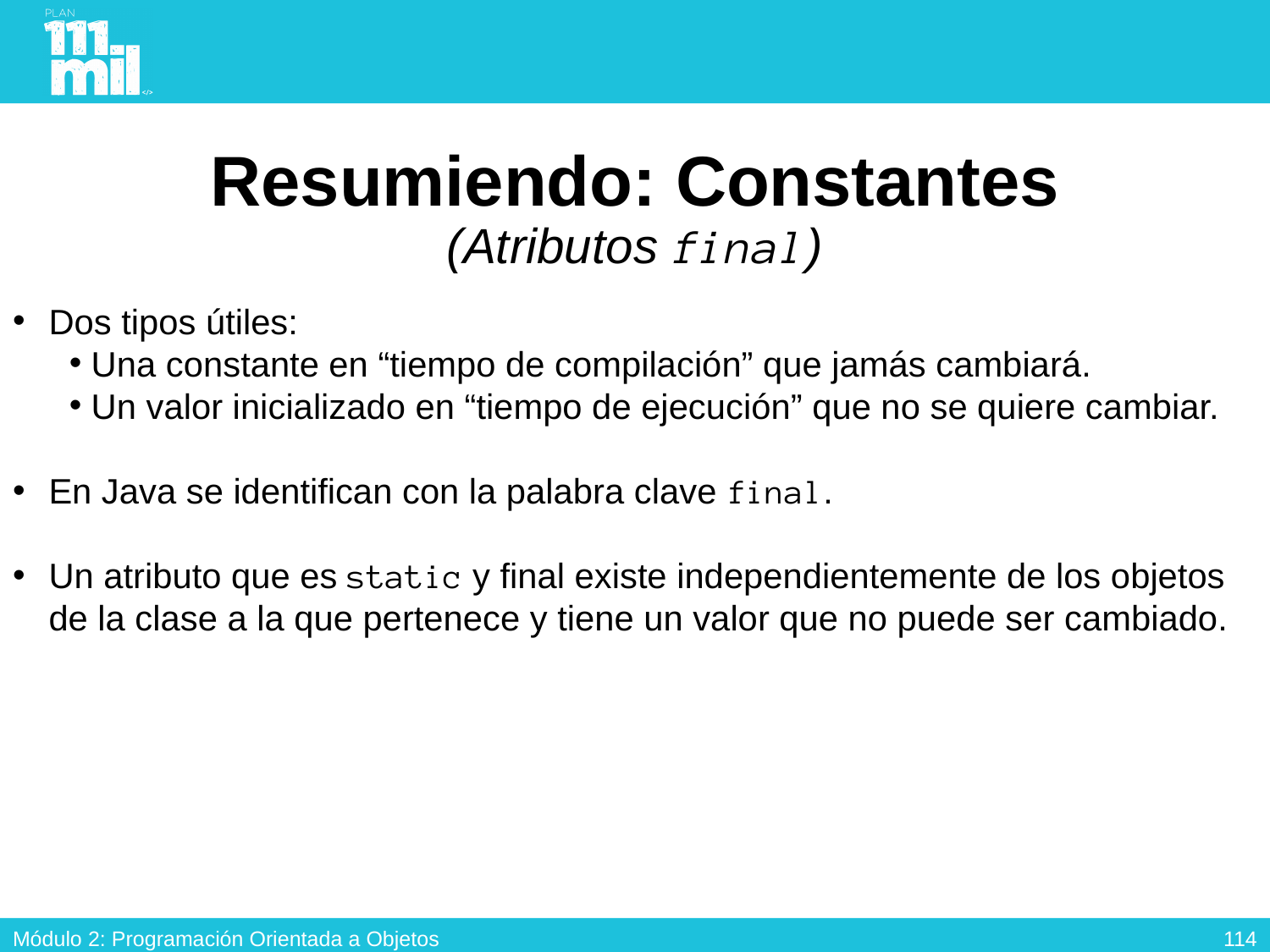

# Resumiendo: Constantes (Atributos final)
Dos tipos útiles:
Una constante en “tiempo de compilación” que jamás cambiará.
Un valor inicializado en “tiempo de ejecución” que no se quiere cambiar.

En Java se identifican con la palabra clave final.

Un atributo que es static y final existe independientemente de los objetos de la clase a la que pertenece y tiene un valor que no puede ser cambiado.

114
Módulo 2: Programación Orientada a Objetos